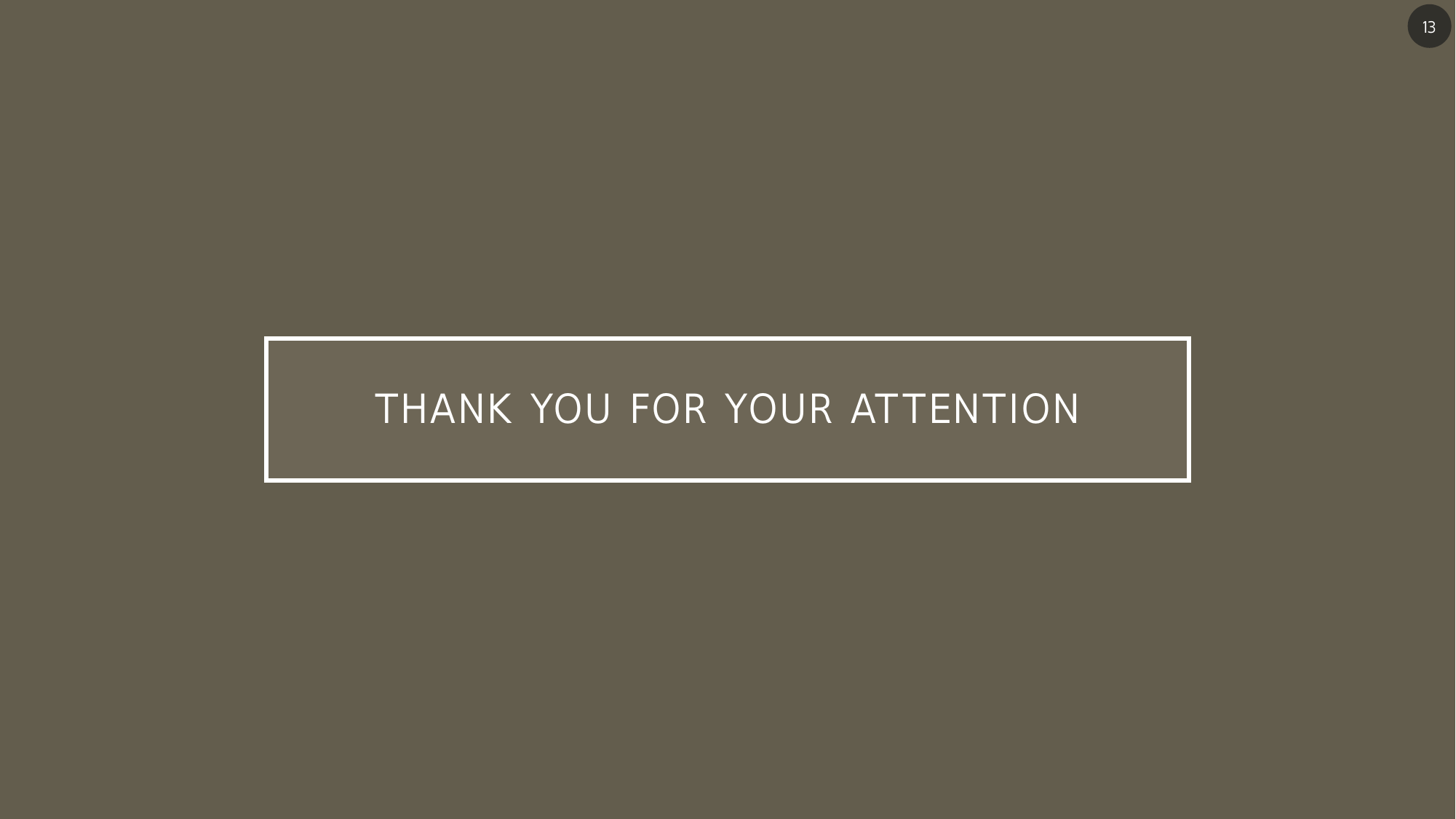

13
# THANK YOU FOR YOUR ATTENTION